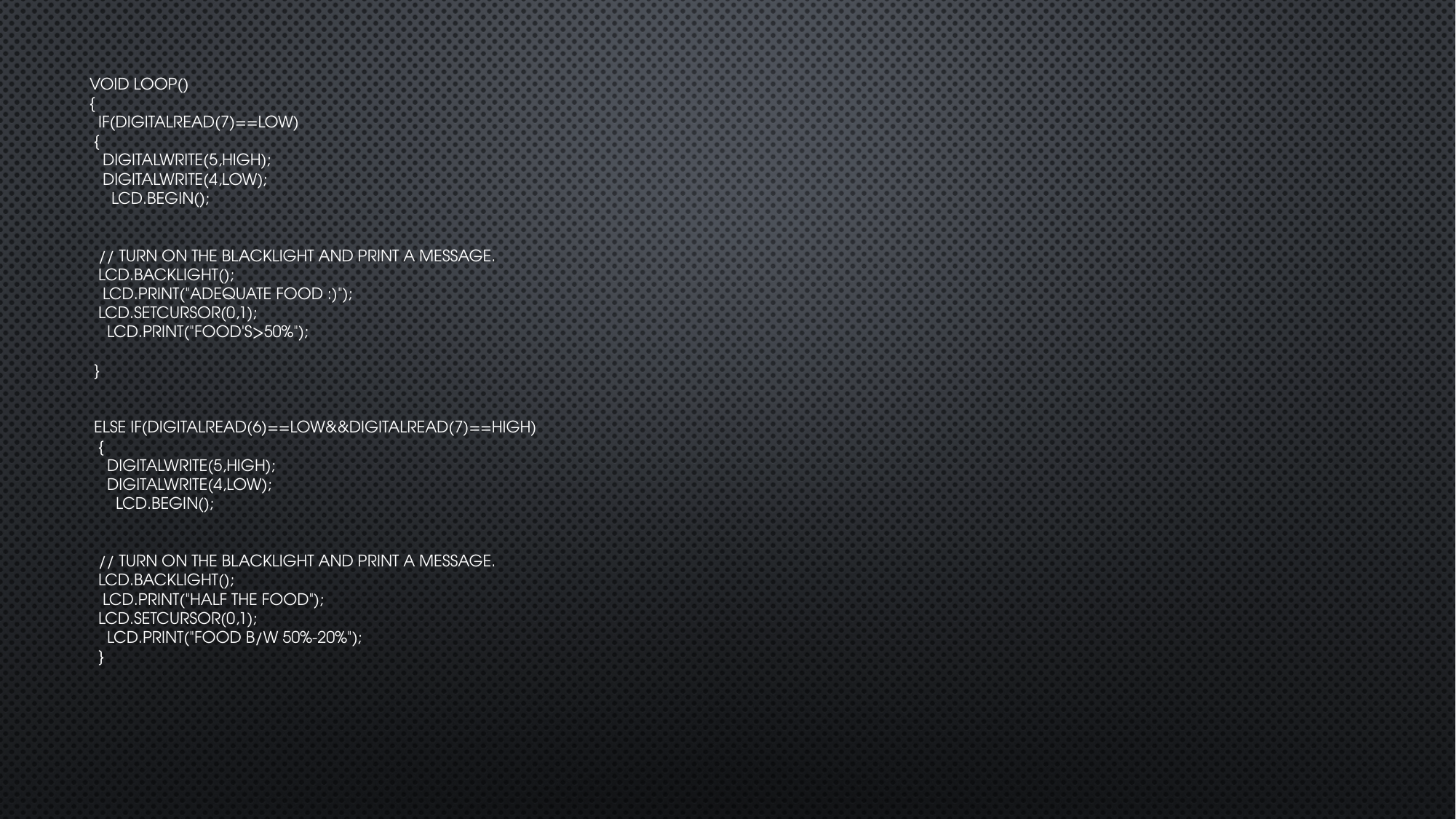

# void loop()
{
  if(digitalRead(7)==LOW)
 {
   digitalWrite(5,HIGH);
   digitalWrite(4,LOW);
     lcd.begin();

  // Turn on the blacklight and print a message.
  lcd.backlight();
   lcd.print("ADEQUATE FOOD :)");
  lcd.setCursor(0,1);
    lcd.print("FOOD'S>50%");

 }

 else if(digitalRead(6)==LOW&&digitalRead(7)==HIGH)
  {
    digitalWrite(5,HIGH);
    digitalWrite(4,LOW);
      lcd.begin();

  // Turn on the blacklight and print a message.
  lcd.backlight();
   lcd.print("HALF THE FOOD");
  lcd.setCursor(0,1);
    lcd.print("FOOD B/W 50%-20%");
  }